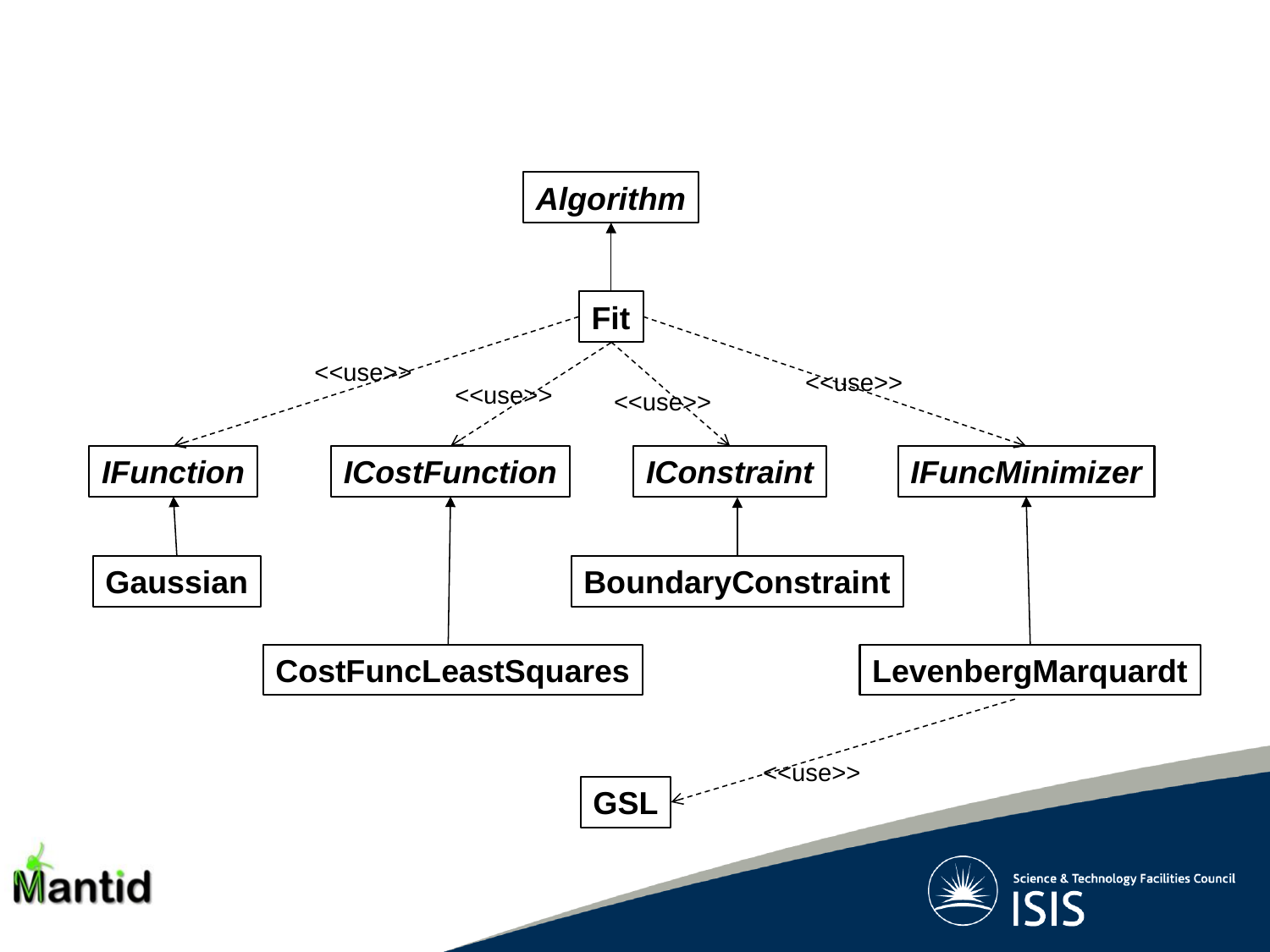

Algorithm
Fit
<<use>>
<<use>>
<<use>>
<<use>>
IFunction
ICostFunction
IConstraint
IFuncMinimizer
Gaussian
BoundaryConstraint
CostFuncLeastSquares
LevenbergMarquardt
<<use>>
GSL